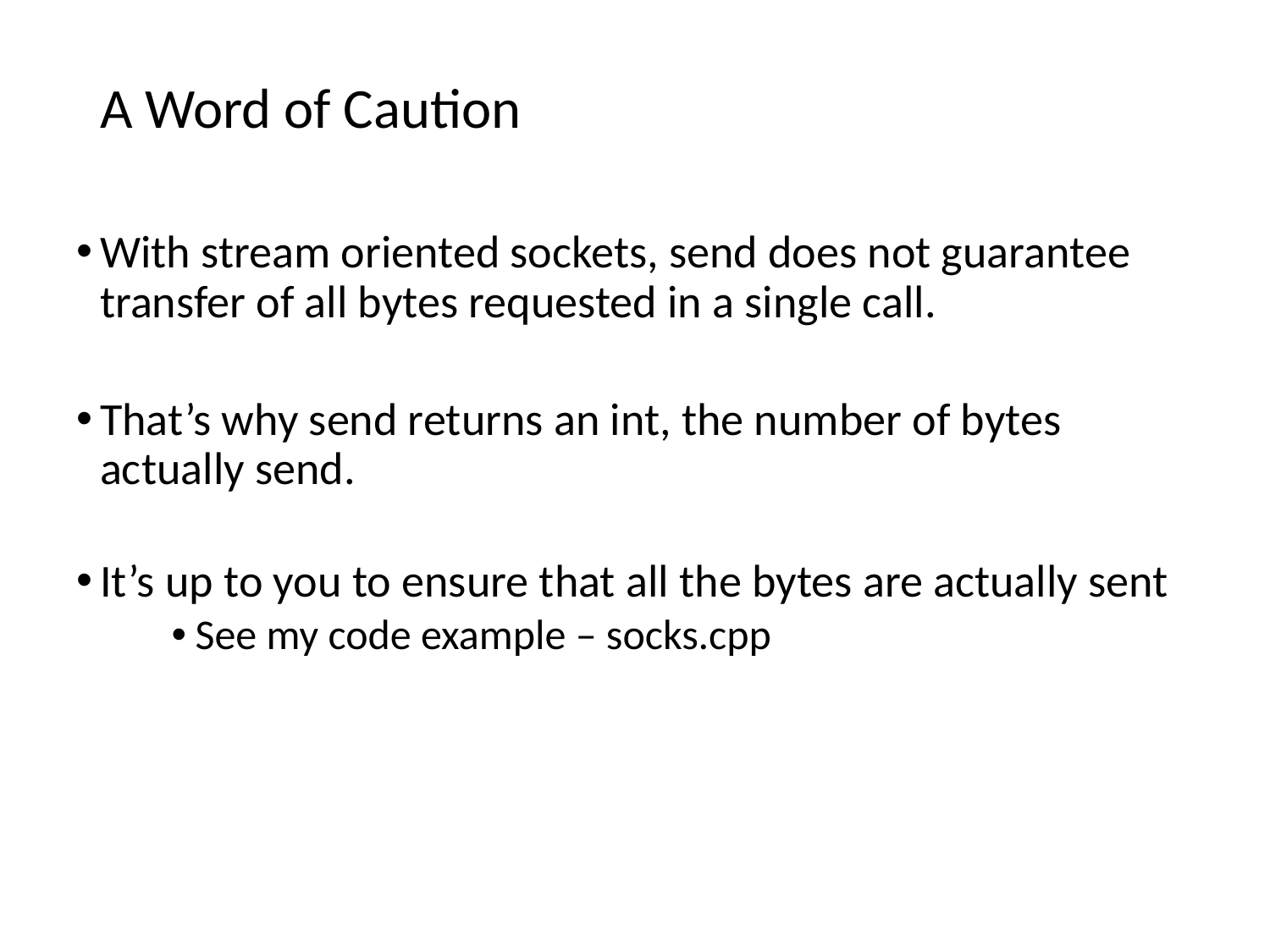

# A Word of Caution
With stream oriented sockets, send does not guarantee transfer of all bytes requested in a single call.
That’s why send returns an int, the number of bytes actually send.
It’s up to you to ensure that all the bytes are actually sent
See my code example – socks.cpp